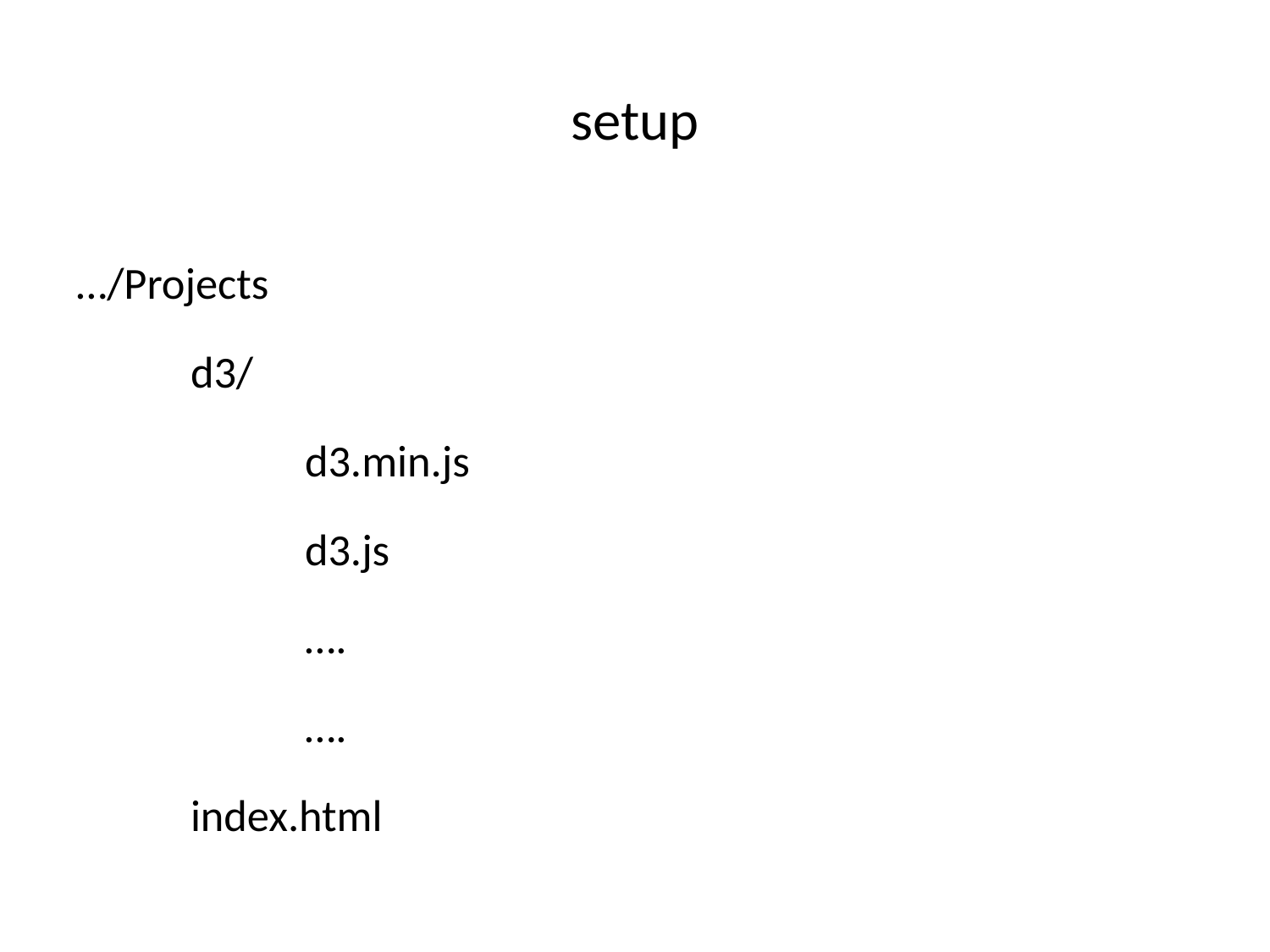

# setup
…/Projects
    	d3/
		d3.min.js
		d3.js
		….
		….
	index.html